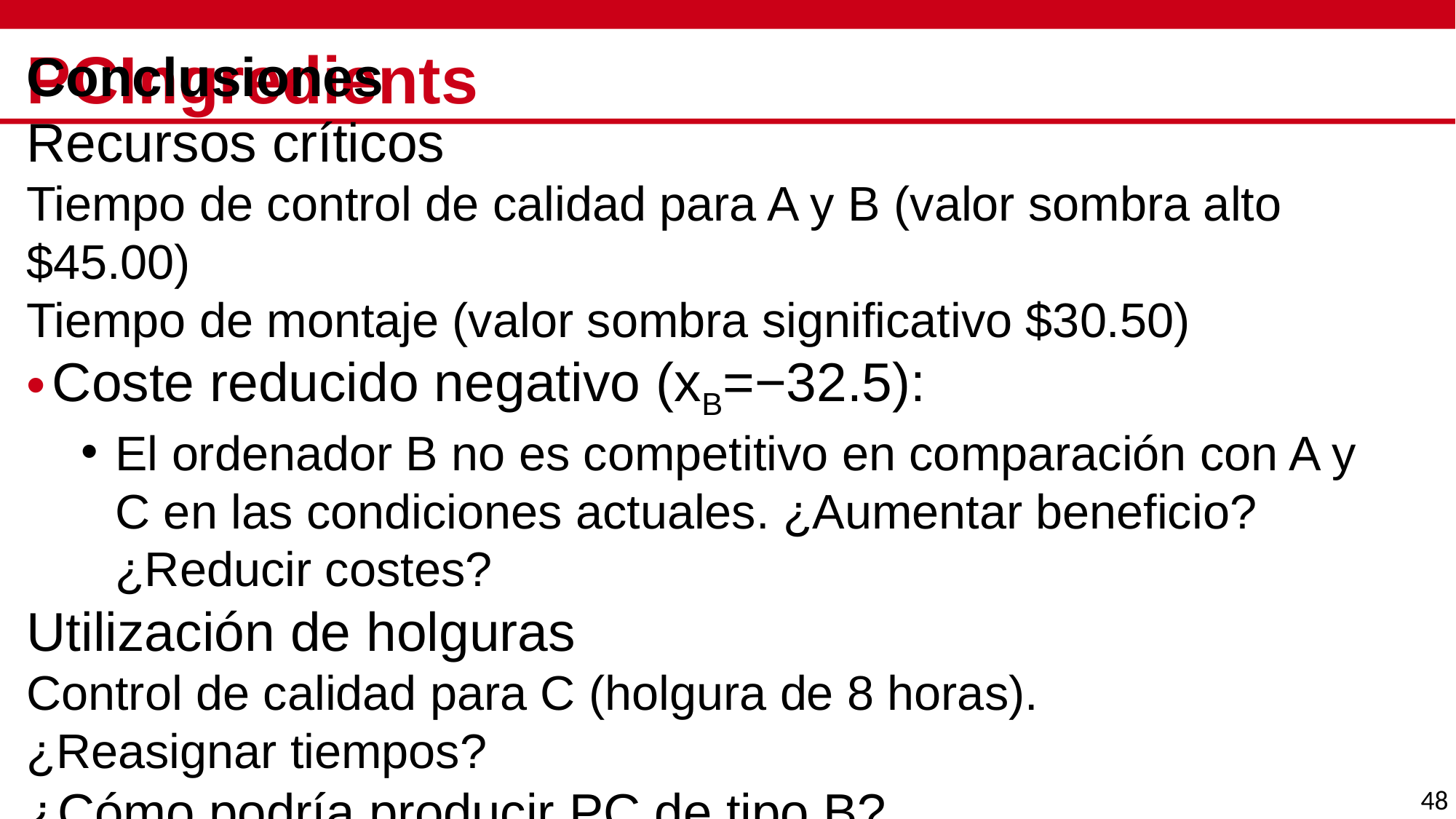

# PCIngredients
Conclusiones
Recursos críticos
Tiempo de control de calidad para A y B (valor sombra alto $45.00)
Tiempo de montaje (valor sombra significativo $30.50)
Coste reducido negativo (xB=−32.5):
El ordenador B no es competitivo en comparación con A y C en las condiciones actuales. ¿Aumentar beneficio?¿Reducir costes?
Utilización de holguras
Control de calidad para C (holgura de 8 horas).
¿Reasignar tiempos?
¿Cómo podría producir PC de tipo B?
¿Cómo podría producir PC de tipo B, además de A y C?
48